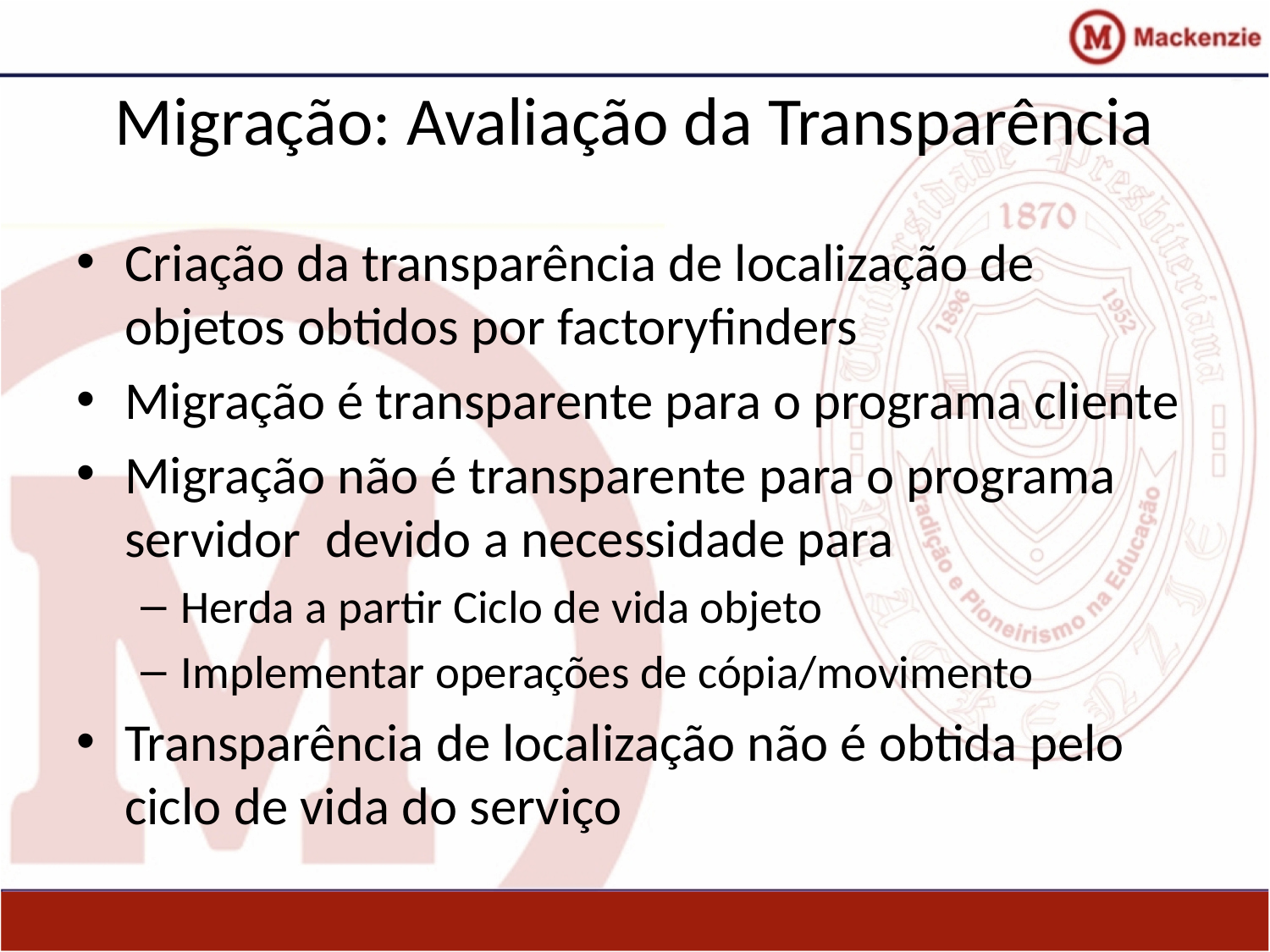

# Migração: Avaliação da Transparência
Criação da transparência de localização de objetos obtidos por factoryfinders
Migração é transparente para o programa cliente
Migração não é transparente para o programa servidor  devido a necessidade para
Herda a partir Ciclo de vida objeto
Implementar operações de cópia/movimento
Transparência de localização não é obtida pelo ciclo de vida do serviço